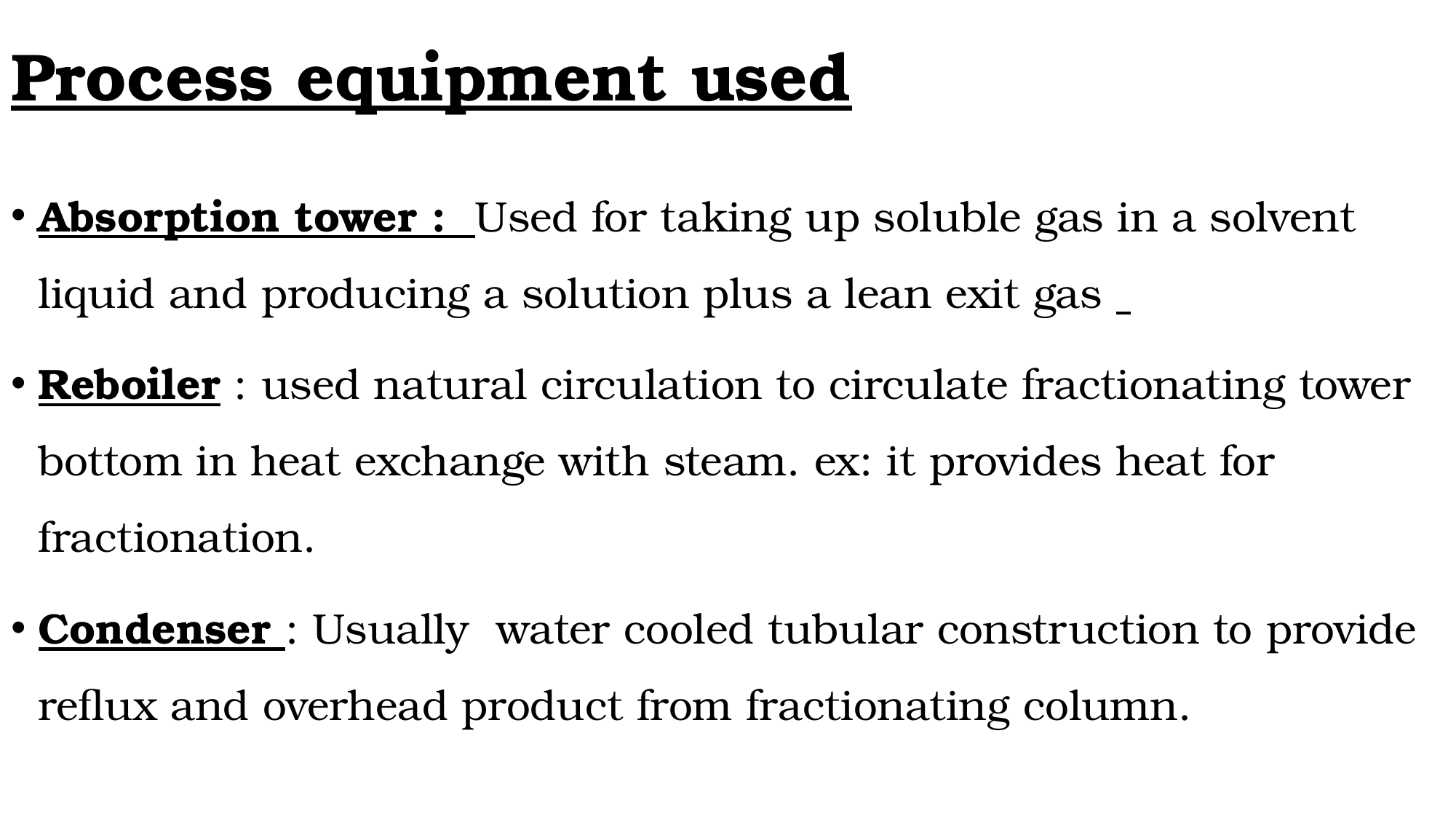

# Process equipment used
Absorption tower :  Used for taking up soluble gas in a solvent liquid and producing a solution plus a lean exit gas
Reboiler : used natural circulation to circulate fractionating tower bottom in heat exchange with steam. ex: it provides heat for fractionation.
Condenser : Usually  water cooled tubular construction to provide reflux and overhead product from fractionating column.